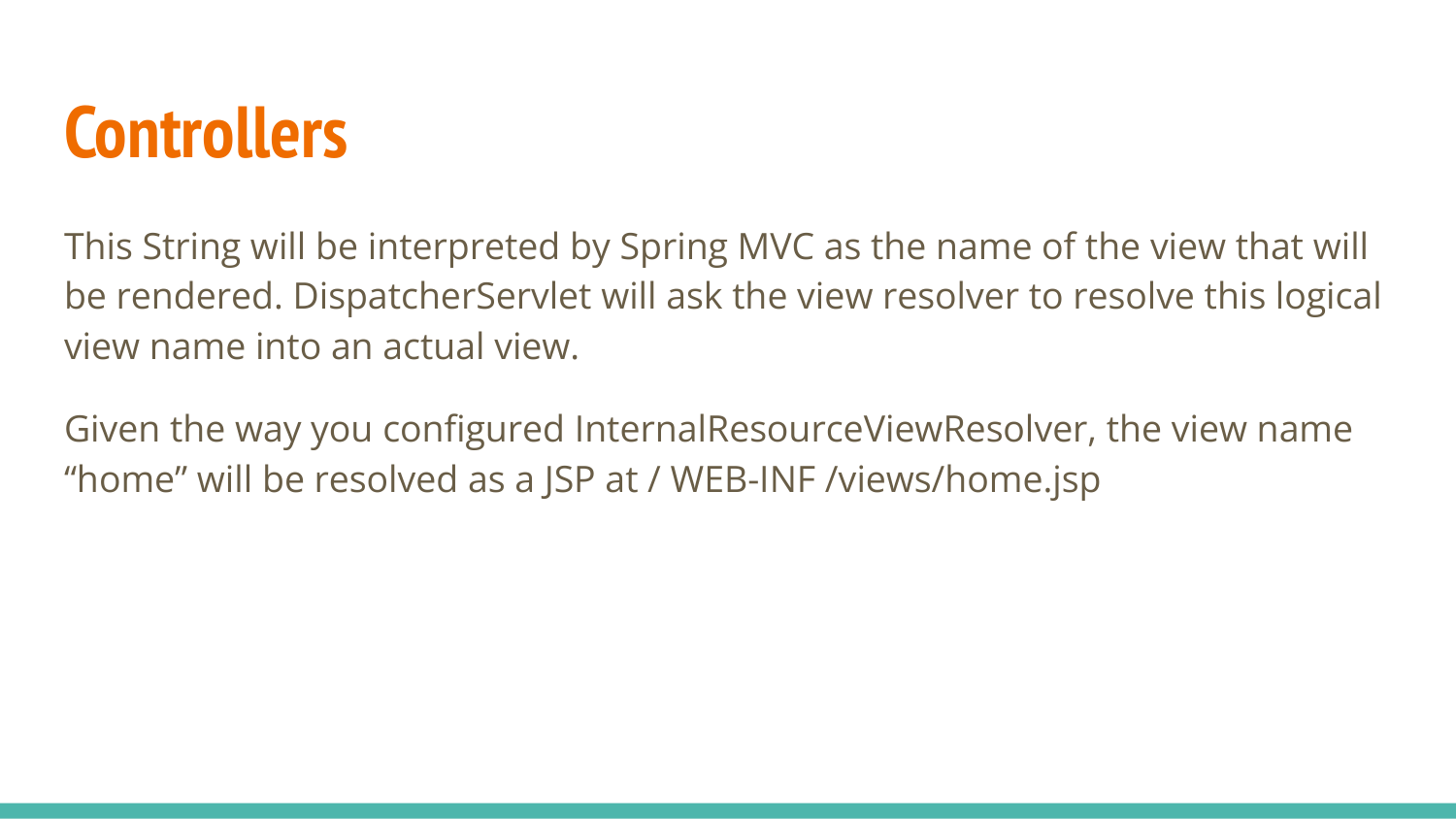

# Controllers
This String will be interpreted by Spring MVC as the name of the view that will be rendered. DispatcherServlet will ask the view resolver to resolve this logical view name into an actual view.
Given the way you configured InternalResourceViewResolver, the view name “home” will be resolved as a JSP at / WEB-INF /views/home.jsp